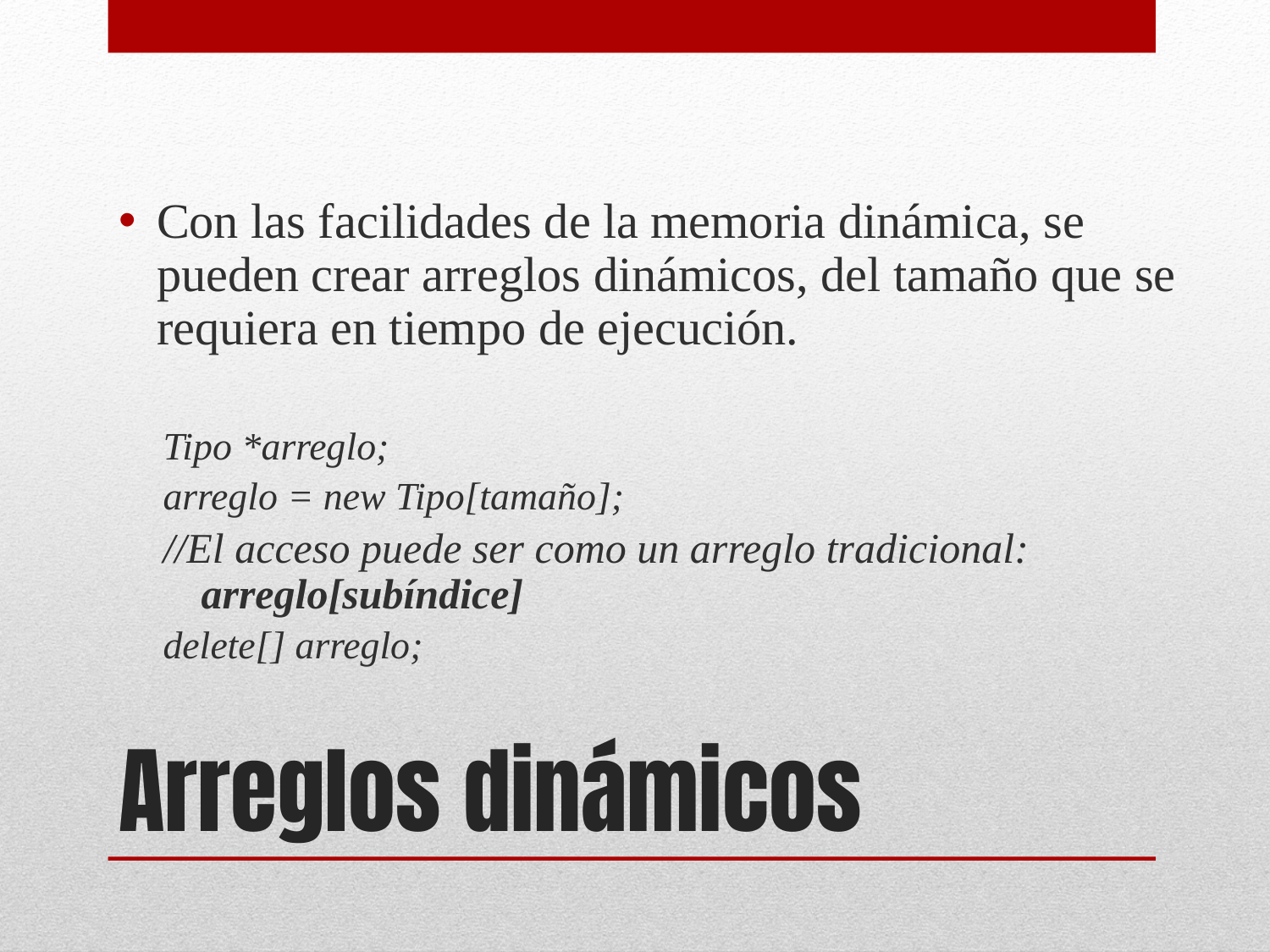

Con las facilidades de la memoria dinámica, se pueden crear arreglos dinámicos, del tamaño que se requiera en tiempo de ejecución.

Tipo *arreglo;
arreglo = new Tipo[tamaño];
//El acceso puede ser como un arreglo tradicional: arreglo[subíndice]
delete[] arreglo;
# Arreglos dinámicos